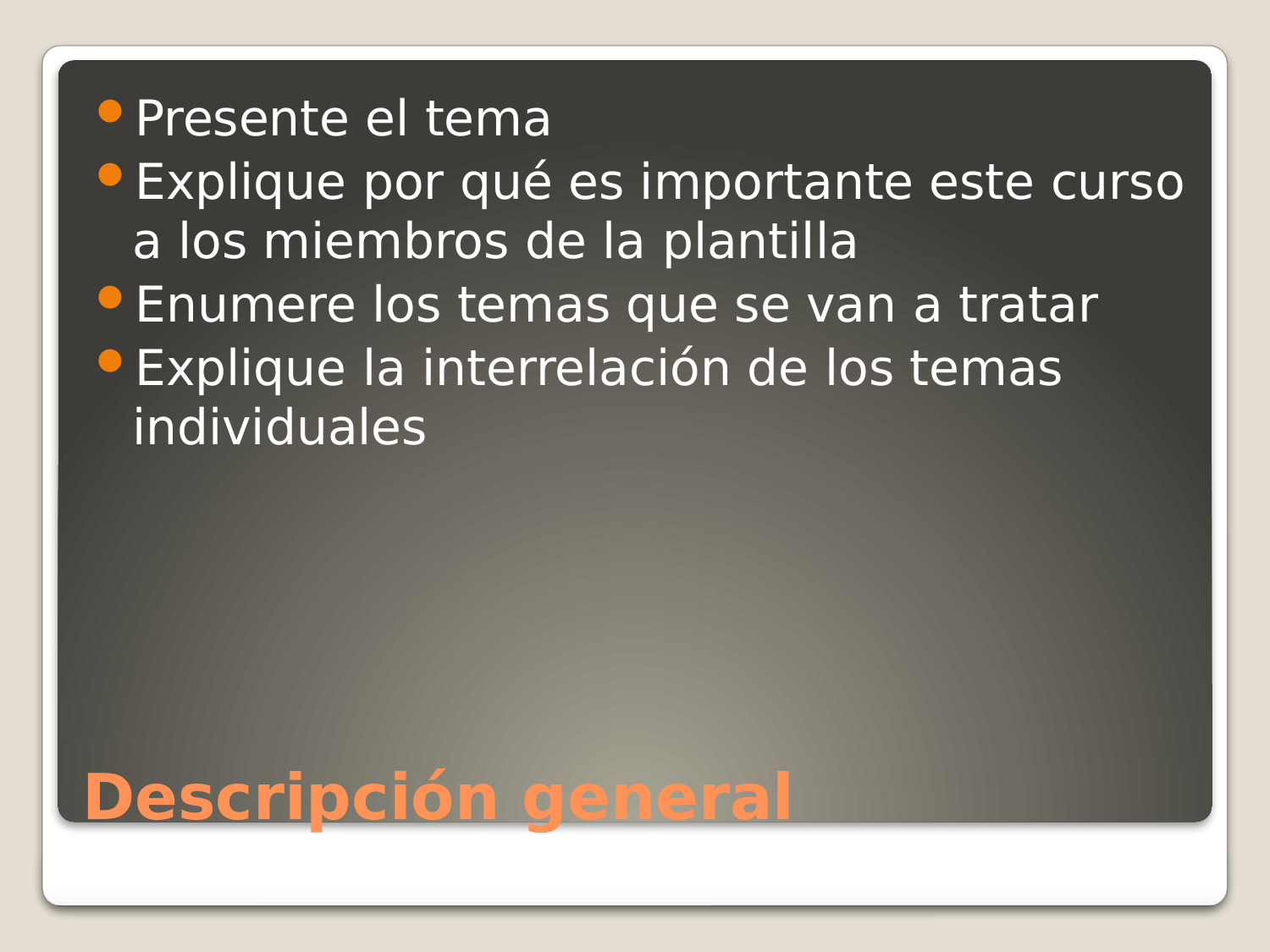

Presente el tema
Explique por qué es importante este curso a los miembros de la plantilla
Enumere los temas que se van a tratar
Explique la interrelación de los temas individuales
# Descripción general